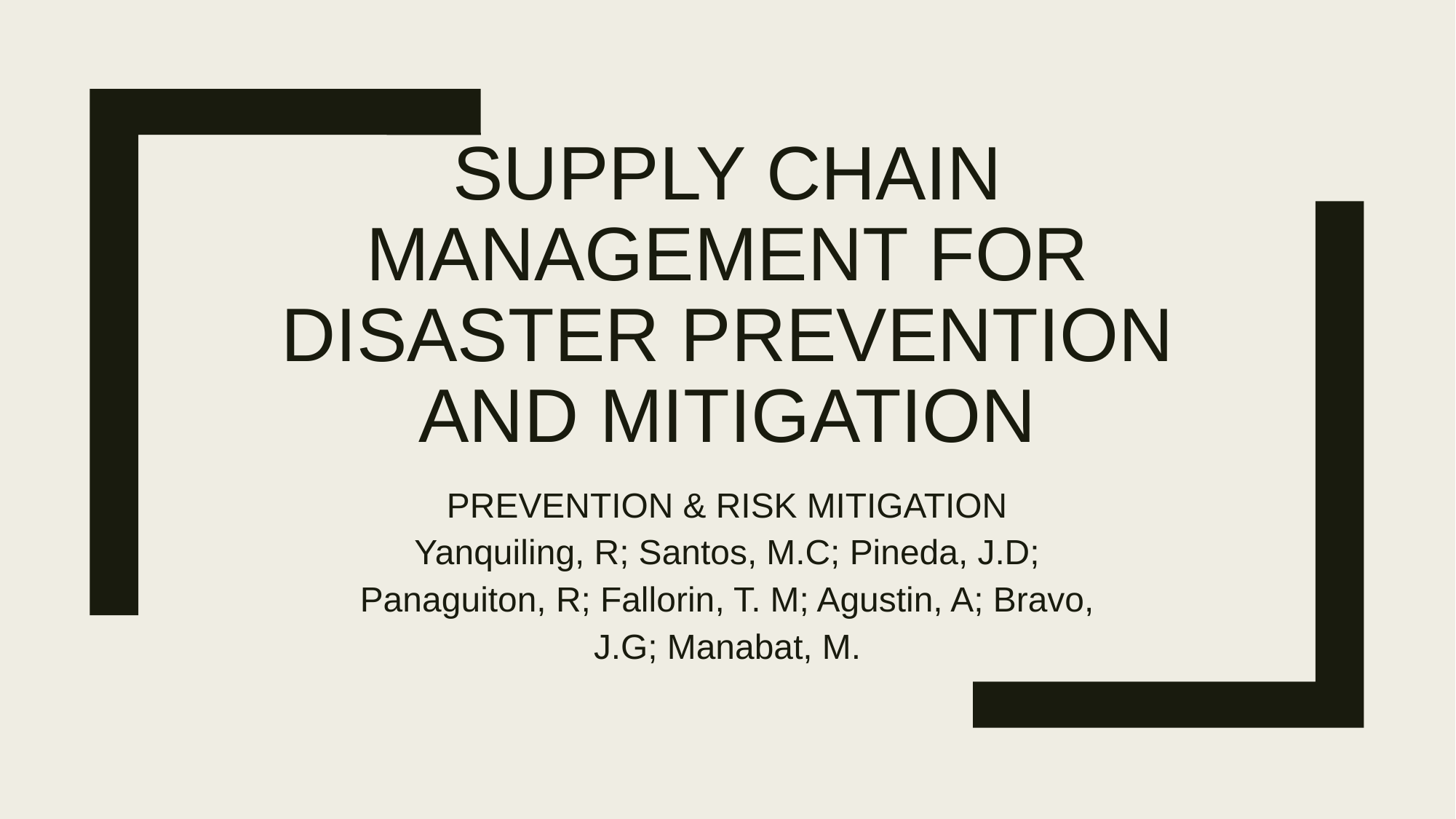

# Supply Chain Management for Disaster Prevention and Mitigation
PREVENTION & RISK MITIGATION
Yanquiling, R; Santos, M.C; Pineda, J.D; Panaguiton, R; Fallorin, T. M; Agustin, A; Bravo, J.G; Manabat, M.